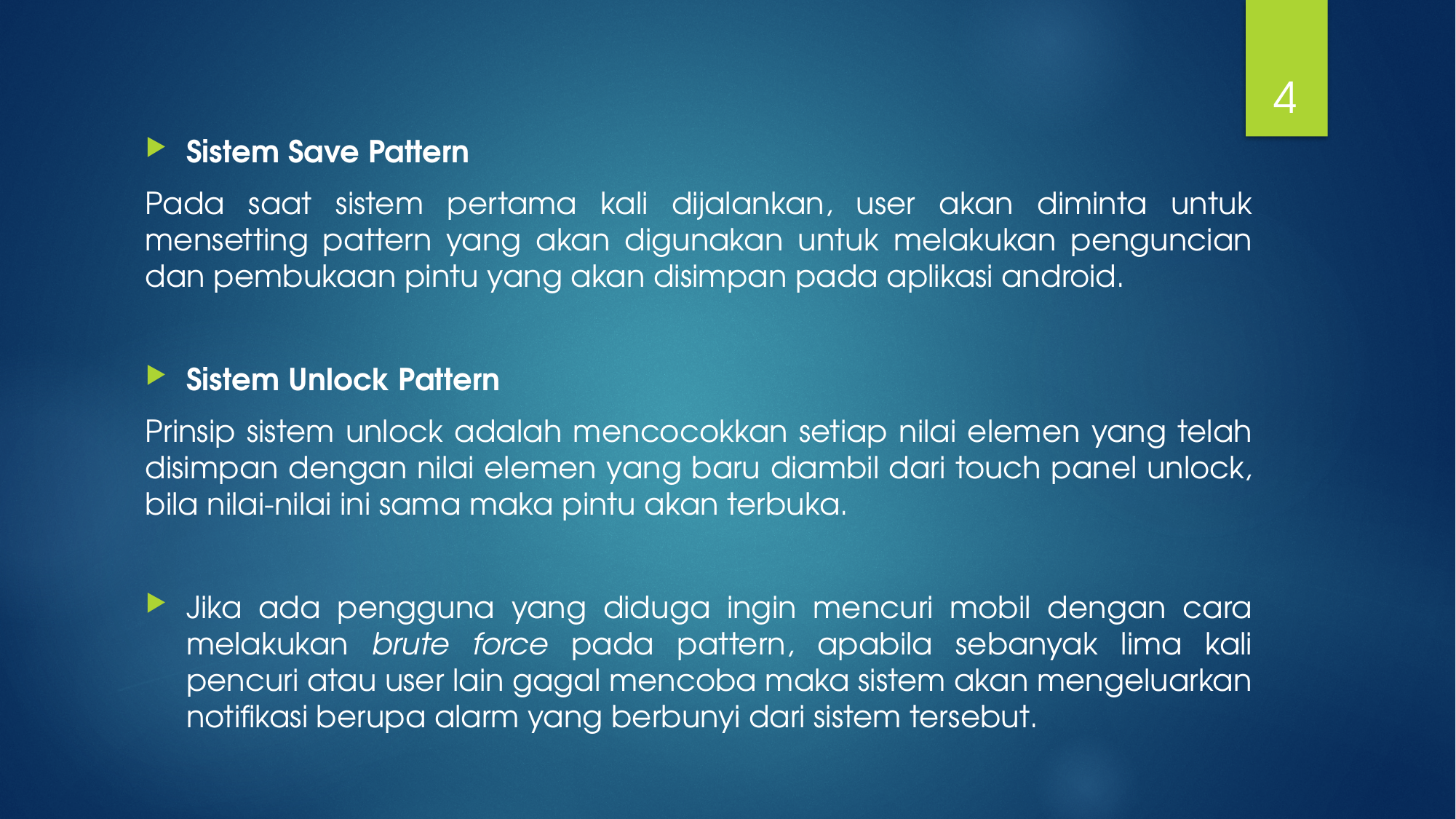

4
Sistem Save Pattern
Pada saat sistem pertama kali dijalankan, user akan diminta untuk mensetting pattern yang akan digunakan untuk melakukan penguncian dan pembukaan pintu yang akan disimpan pada aplikasi android.

Sistem Unlock Pattern
Prinsip sistem unlock adalah mencocokkan setiap nilai elemen yang telah disimpan dengan nilai elemen yang baru diambil dari touch panel unlock, bila nilai-nilai ini sama maka pintu akan terbuka.

Jika ada pengguna yang diduga ingin mencuri mobil dengan cara melakukan brute force pada pattern, apabila sebanyak lima kali pencuri atau user lain gagal mencoba maka sistem akan mengeluarkan notifikasi berupa alarm yang berbunyi dari sistem tersebut.